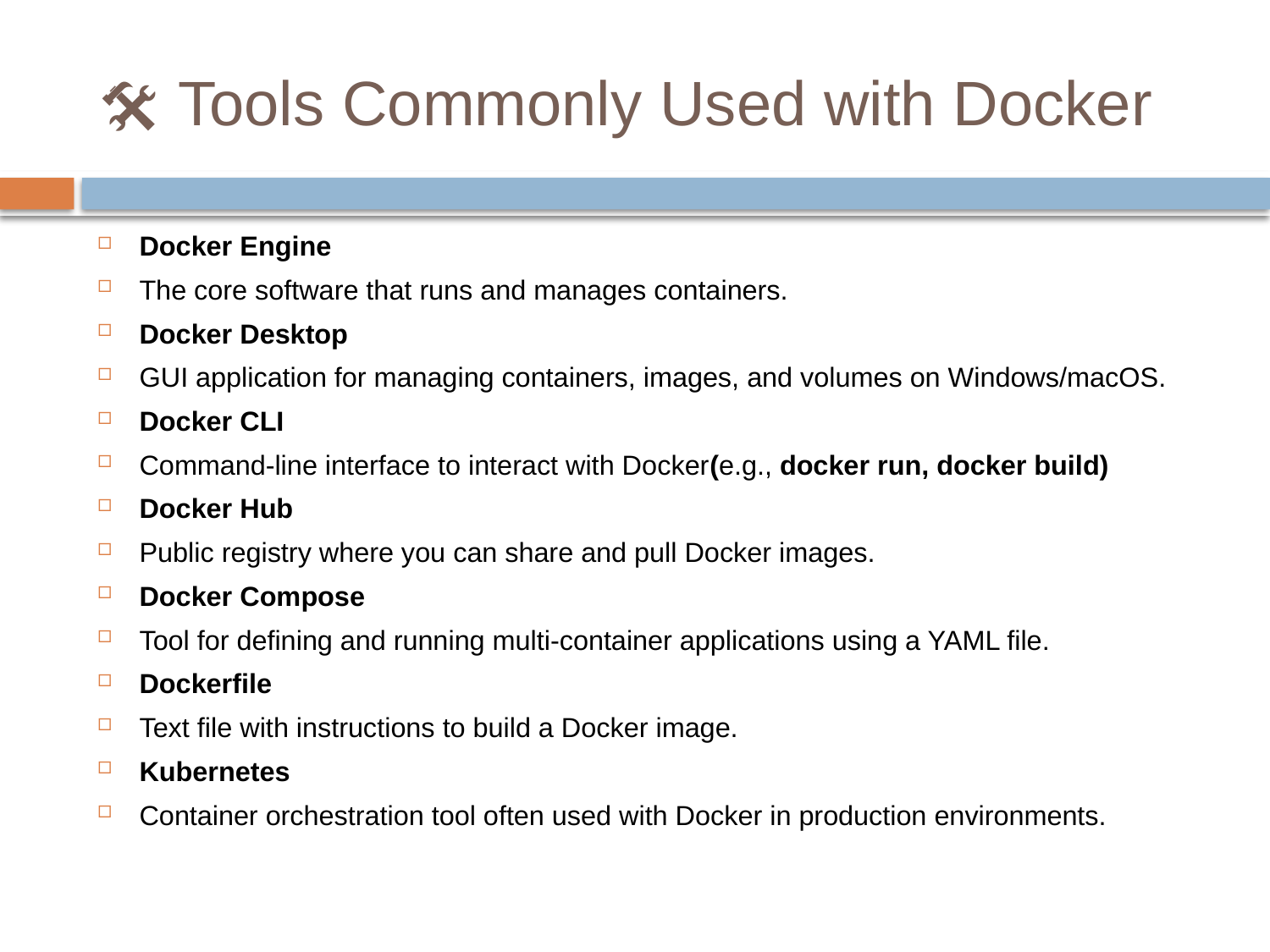

# 🛠 Tools Commonly Used with Docker
Docker Engine
The core software that runs and manages containers.
Docker Desktop
GUI application for managing containers, images, and volumes on Windows/macOS.
Docker CLI
Command-line interface to interact with Docker(e.g., docker run, docker build)
Docker Hub
Public registry where you can share and pull Docker images.
Docker Compose
Tool for defining and running multi-container applications using a YAML file.
Dockerfile
Text file with instructions to build a Docker image.
Kubernetes
Container orchestration tool often used with Docker in production environments.